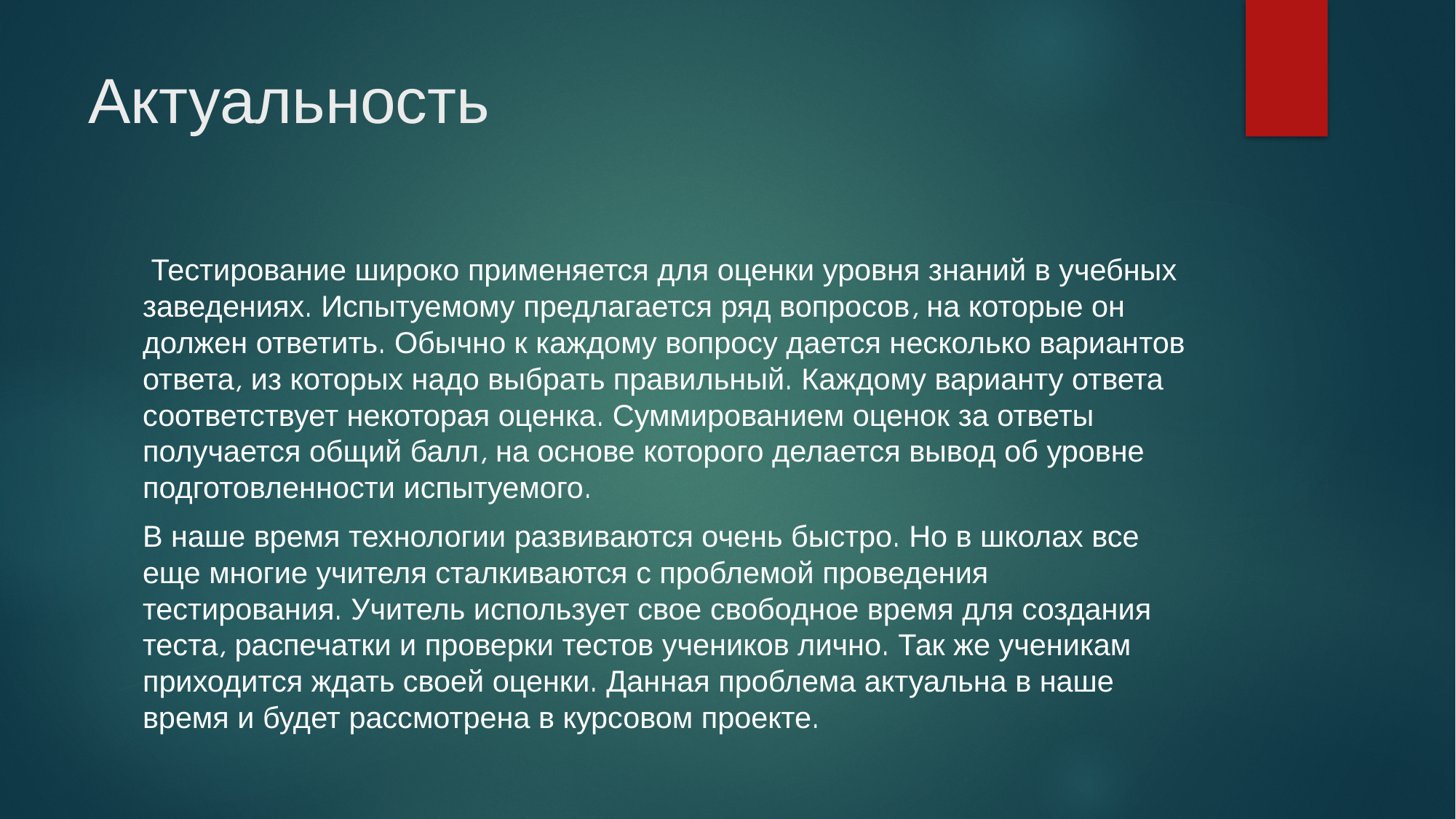

# Актуальность
 Тестирование широко применяется для оценки уровня знаний в учебных заведениях. Испытуемому предлагается ряд вопросов, на которые он должен ответить. Обычно к каждому вопросу дается несколько вариантов ответа, из которых надо выбрать правильный. Каждому варианту ответа соответствует некоторая оценка. Суммированием оценок за ответы получается общий балл, на основе которого делается вывод об уровне подготовленности испытуемого.
В наше время технологии развиваются очень быстро. Но в школах все еще многие учителя сталкиваются с проблемой проведения тестирования. Учитель использует свое свободное время для создания теста, распечатки и проверки тестов учеников лично. Так же ученикам приходится ждать своей оценки. Данная проблема актуальна в наше время и будет рассмотрена в курсовом проекте.